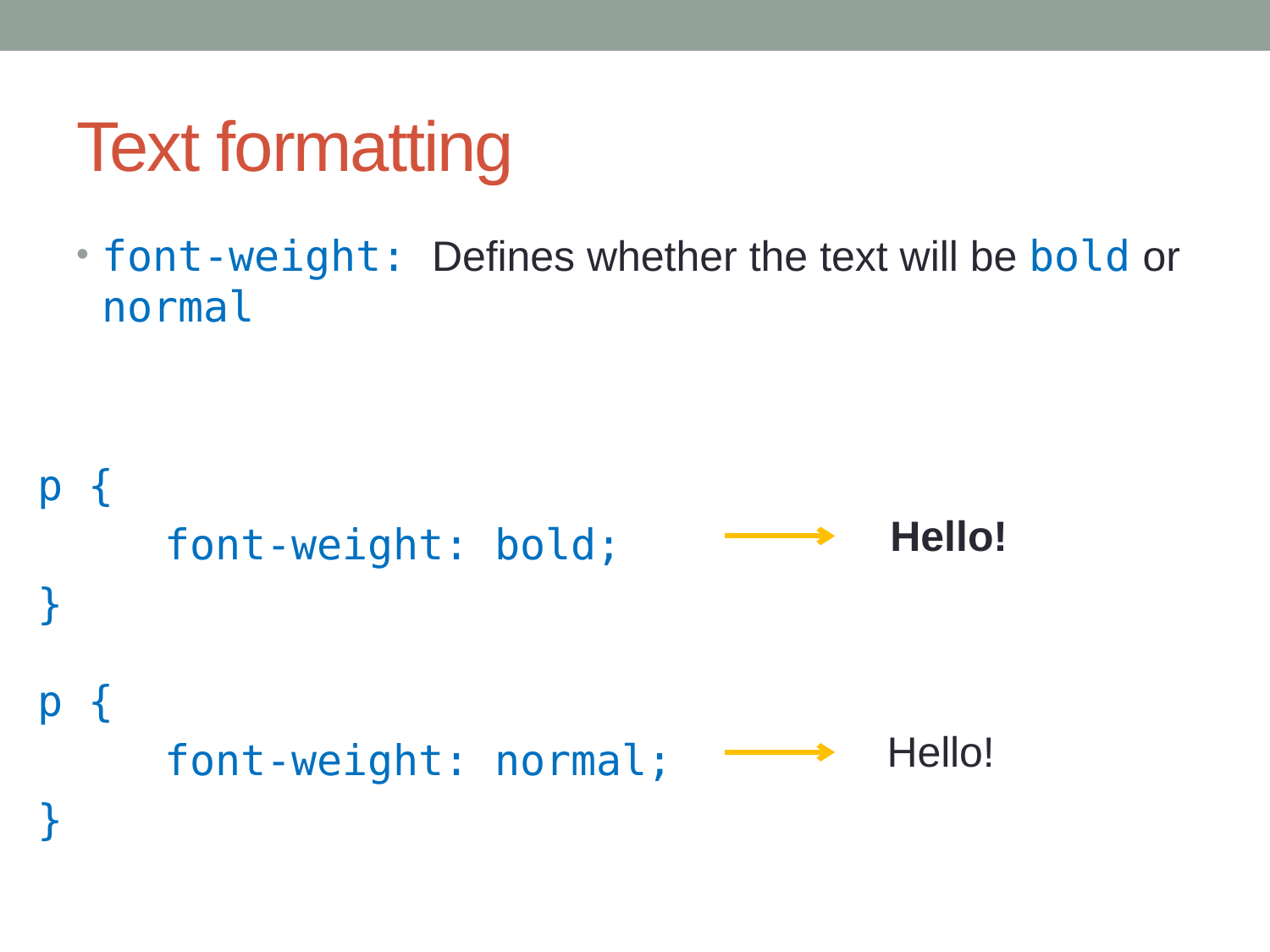

# Text formatting
font-weight: Defines whether the text will be bold or normal

p {
	font-weight: bold;
}
Hello!
p {
	font-weight: normal;
}
Hello!